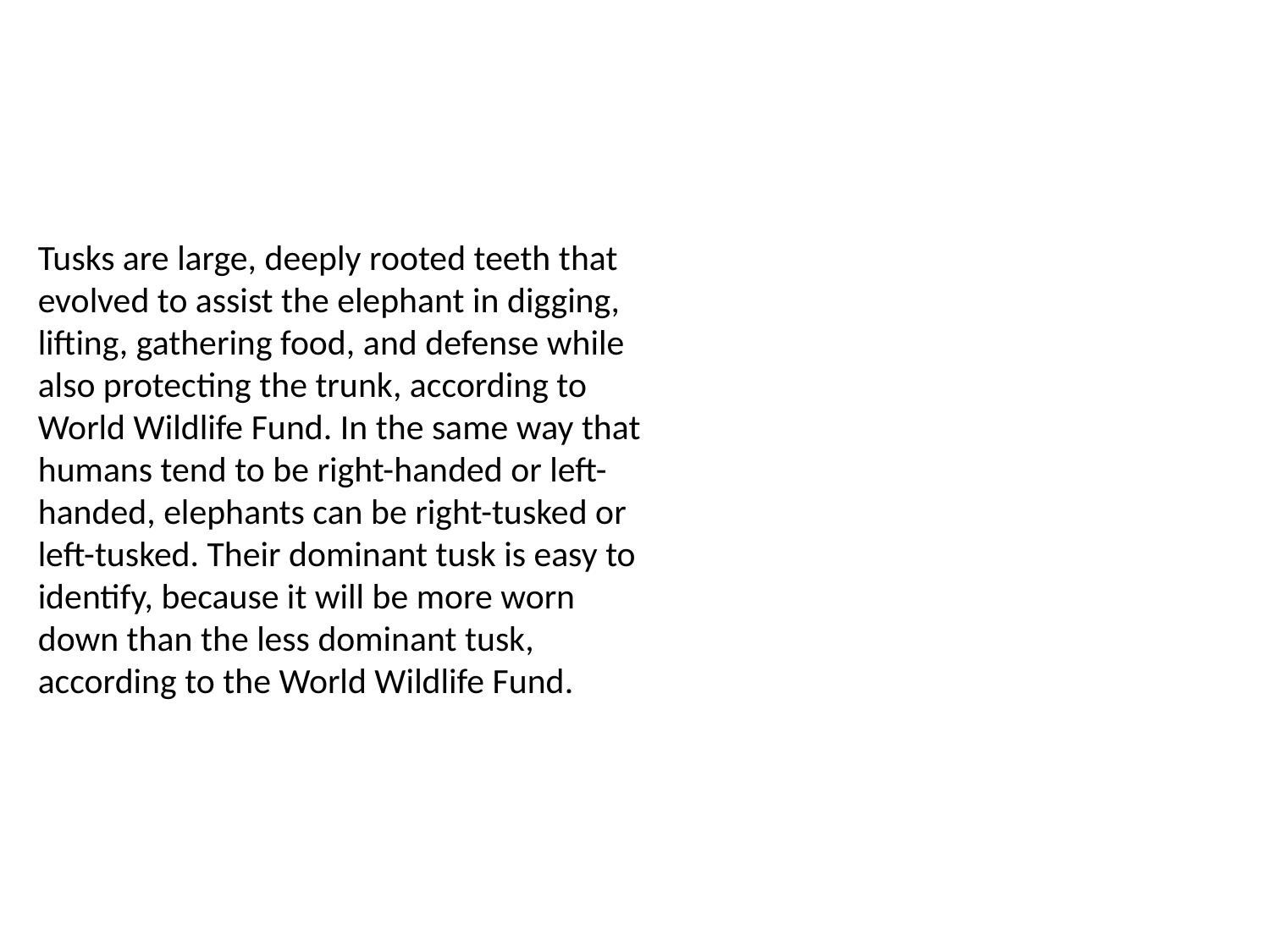

Tusks are large, deeply rooted teeth that evolved to assist the elephant in digging, lifting, gathering food, and defense while also protecting the trunk, according to World Wildlife Fund. In the same way that humans tend to be right-handed or left-handed, elephants can be right-tusked or left-tusked. Their dominant tusk is easy to identify, because it will be more worn down than the less dominant tusk, according to the World Wildlife Fund.